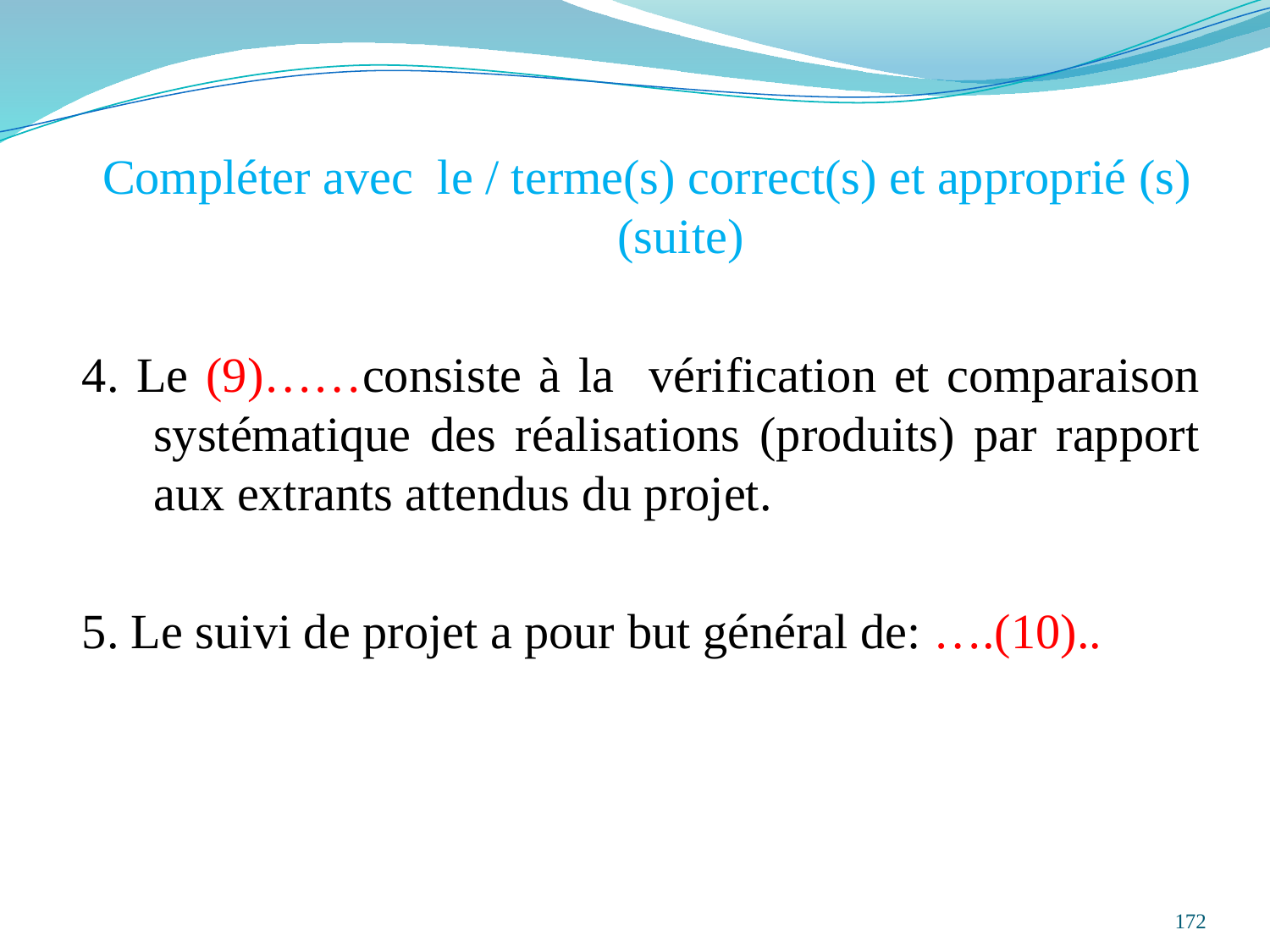

Compléter avec  le / terme(s) correct(s) et approprié (s) (suite)

4. Le (9)……consiste à la  vérification et comparaison systématique des réalisations (produits) par rapport aux extrants attendus du projet.

5. Le suivi de projet a pour but général de: ….(10)..

172